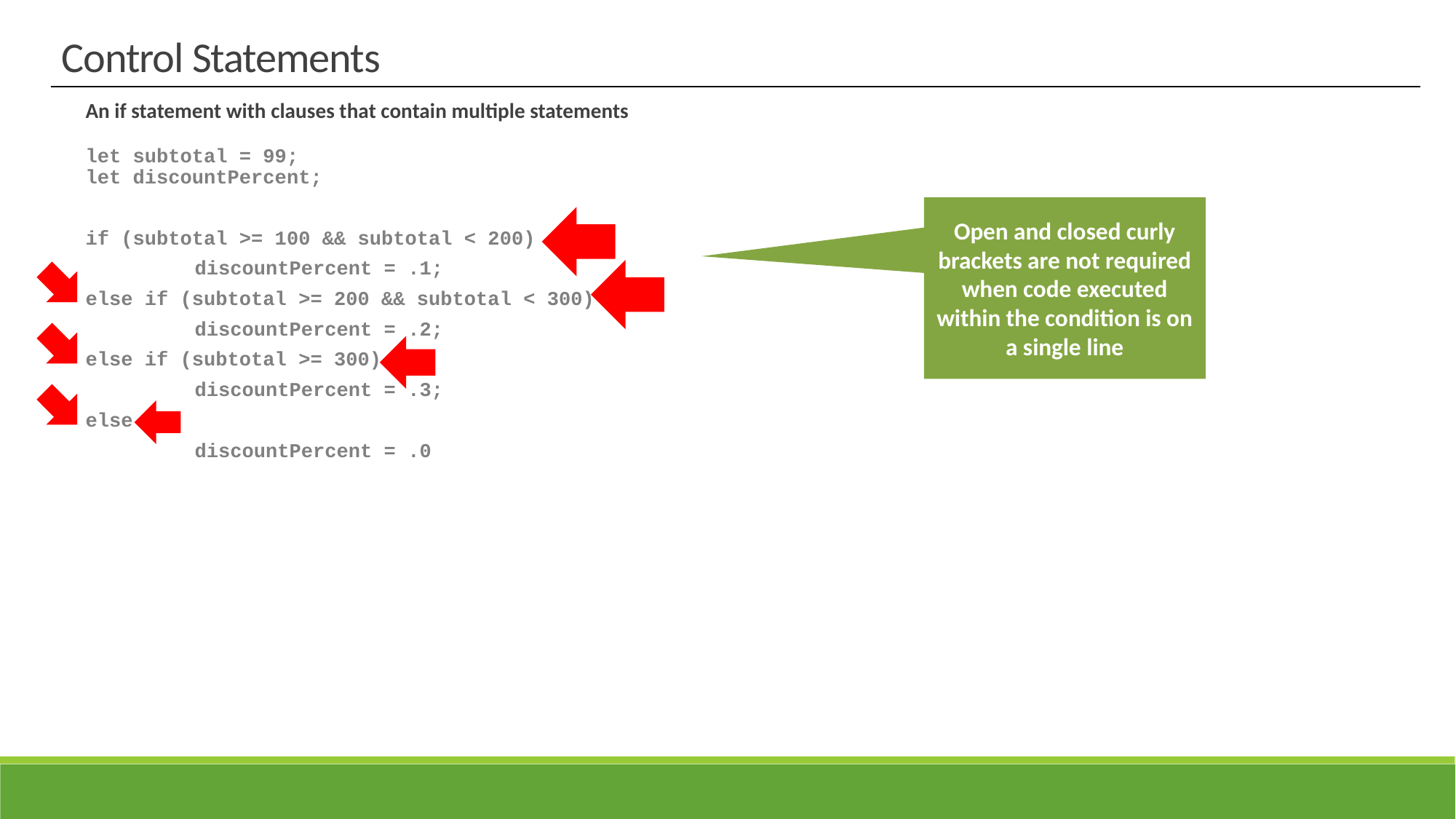

Control Statements
An if statement with clauses that contain multiple statements
let subtotal = 99;
let discountPercent;

if (subtotal >= 100 && subtotal < 200)
	discountPercent = .1;
else if (subtotal >= 200 && subtotal < 300)
	discountPercent = .2;
else if (subtotal >= 300)
	discountPercent = .3;
else
	discountPercent = .0

Open and closed curly brackets are not required when code executed within the condition is on a single line